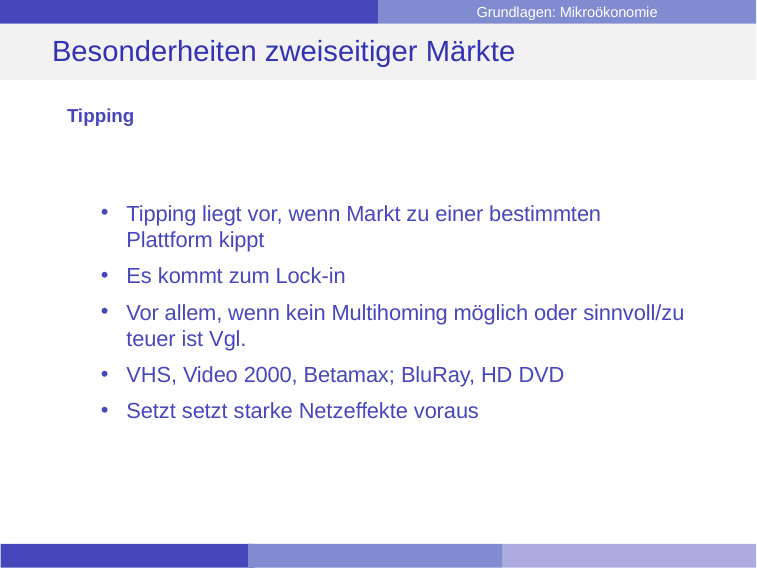

# Besonderheiten zweiseitiger Märkte
Tipping
Tipping liegt vor, wenn Markt zu einer bestimmten Plattform kippt
Es kommt zum Lock-in
Vor allem, wenn kein Multihoming möglich oder sinnvoll/zu teuer ist Vgl.
VHS, Video 2000, Betamax; BluRay, HD DVD
Setzt setzt starke Netzeﬀekte voraus